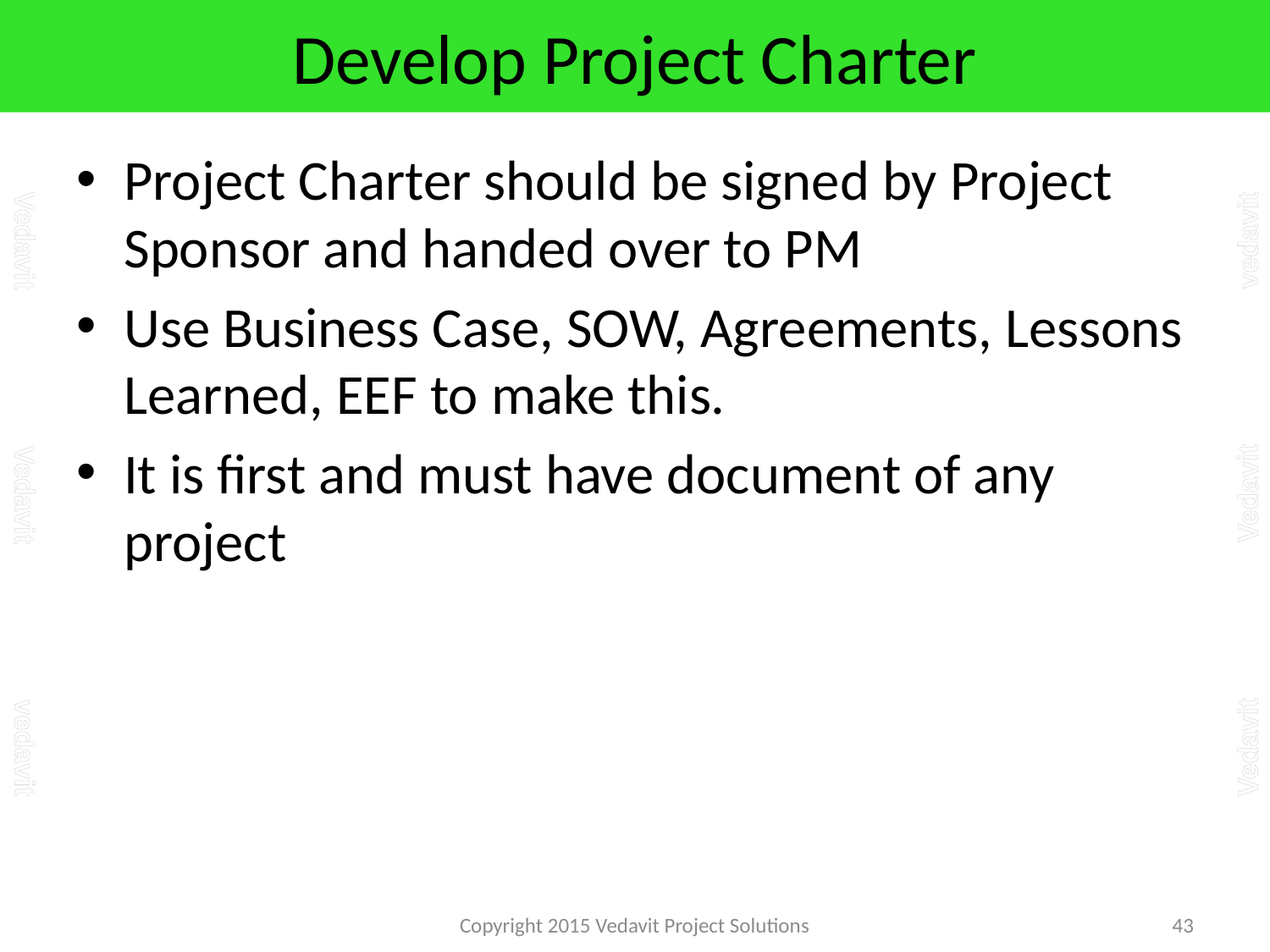

# Develop Project Charter
Project Charter should be signed by Project Sponsor and handed over to PM
Use Business Case, SOW, Agreements, Lessons Learned, EEF to make this.
It is first and must have document of any project
Copyright 2015 Vedavit Project Solutions
43